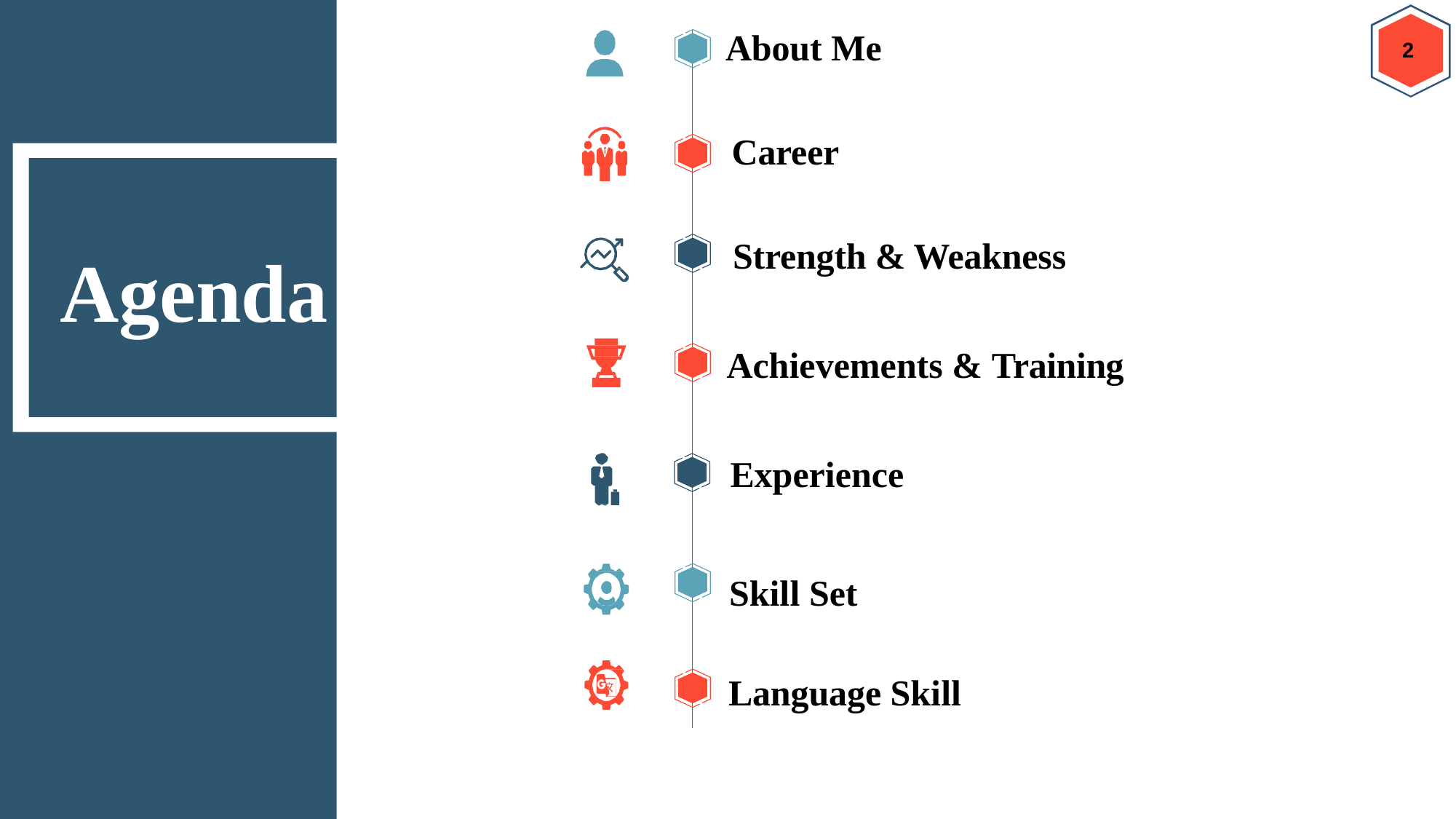

About Me

2
Career
Strength & Weakness

Agenda
Achievements & Training

Experience
Skill Set
Language Skill